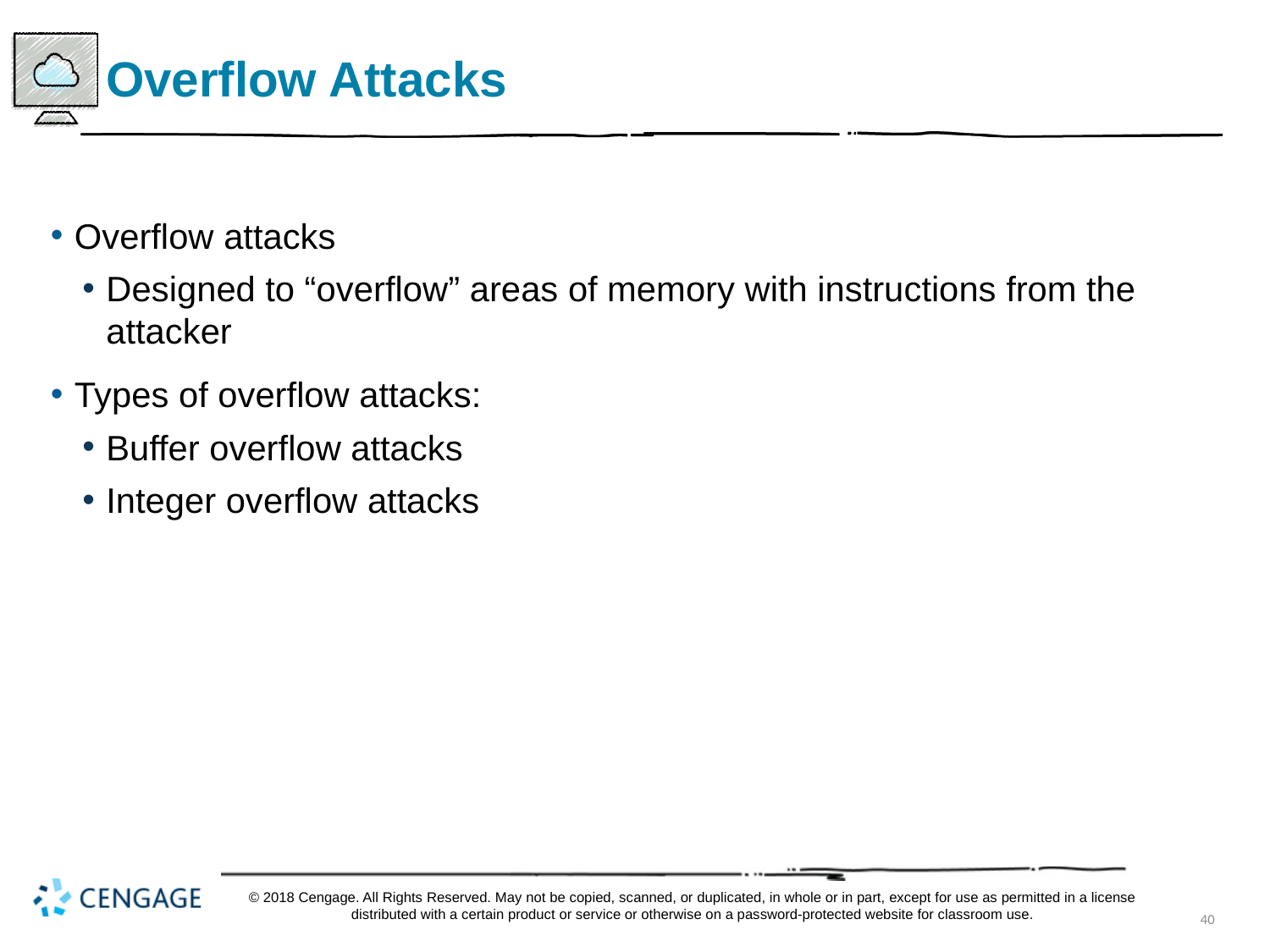

# Overflow Attacks
Overflow attacks
Designed to “overflow” areas of memory with instructions from the attacker
Types of overflow attacks:
Buffer overflow attacks
Integer overflow attacks
© 2018 Cengage. All Rights Reserved. May not be copied, scanned, or duplicated, in whole or in part, except for use as permitted in a license distributed with a certain product or service or otherwise on a password-protected website for classroom use.